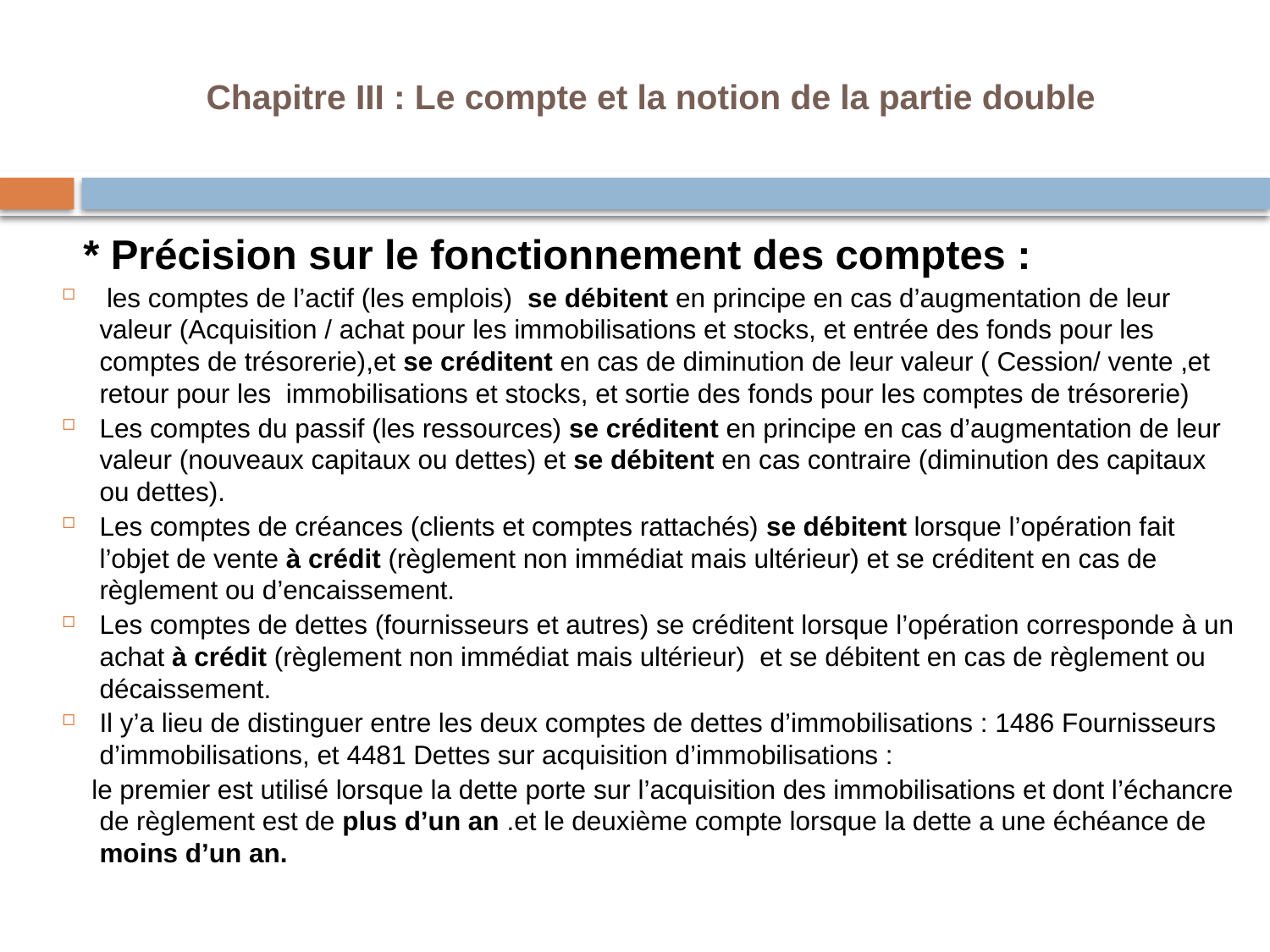

# Chapitre III : Le compte et la notion de la partie double
    * Précision sur le fonctionnement des comptes :
 les comptes de l’actif (les emplois)  se débitent en principe en cas d’augmentation de leur valeur (Acquisition / achat pour les immobilisations et stocks, et entrée des fonds pour les comptes de trésorerie),et se créditent en cas de diminution de leur valeur ( Cession/ vente ,et retour pour les  immobilisations et stocks, et sortie des fonds pour les comptes de trésorerie)
Les comptes du passif (les ressources) se créditent en principe en cas d’augmentation de leur valeur (nouveaux capitaux ou dettes) et se débitent en cas contraire (diminution des capitaux ou dettes).
Les comptes de créances (clients et comptes rattachés) se débitent lorsque l’opération fait l’objet de vente à crédit (règlement non immédiat mais ultérieur) et se créditent en cas de règlement ou d’encaissement.
Les comptes de dettes (fournisseurs et autres) se créditent lorsque l’opération corresponde à un achat à crédit (règlement non immédiat mais ultérieur)  et se débitent en cas de règlement ou décaissement.
Il y’a lieu de distinguer entre les deux comptes de dettes d’immobilisations : 1486 Fournisseurs d’immobilisations, et 4481 Dettes sur acquisition d’immobilisations :
    le premier est utilisé lorsque la dette porte sur l’acquisition des immobilisations et dont l’échancre de règlement est de plus d’un an .et le deuxième compte lorsque la dette a une échéance de moins d’un an.